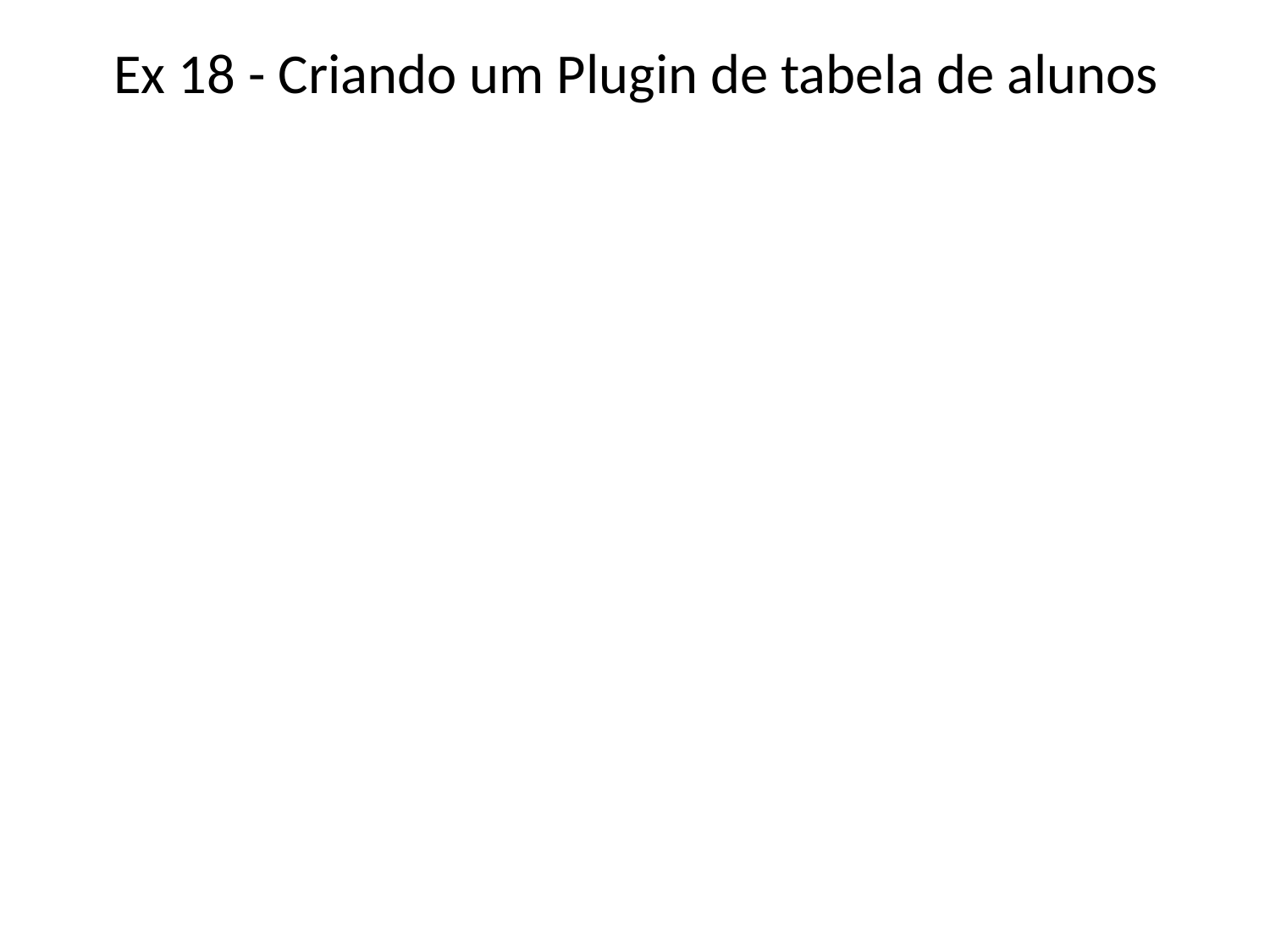

# Ex 18 - Criando um Plugin de tabela de alunos